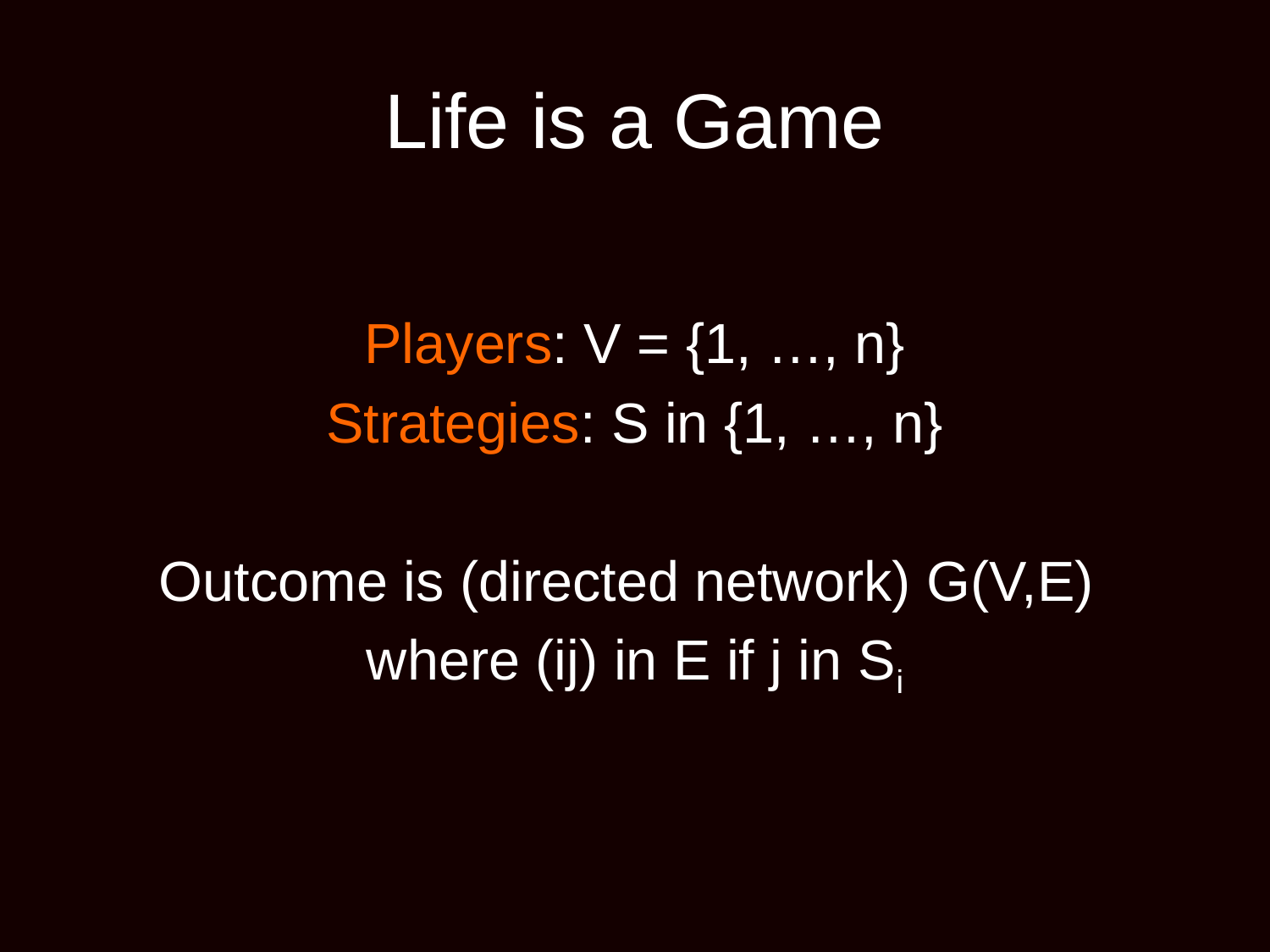

# Life is a Game

Players: V = {1, …, n}
Strategies: S in {1, …, n}

Outcome is (directed network) G(V,E)
where (ij) in E if j in Si